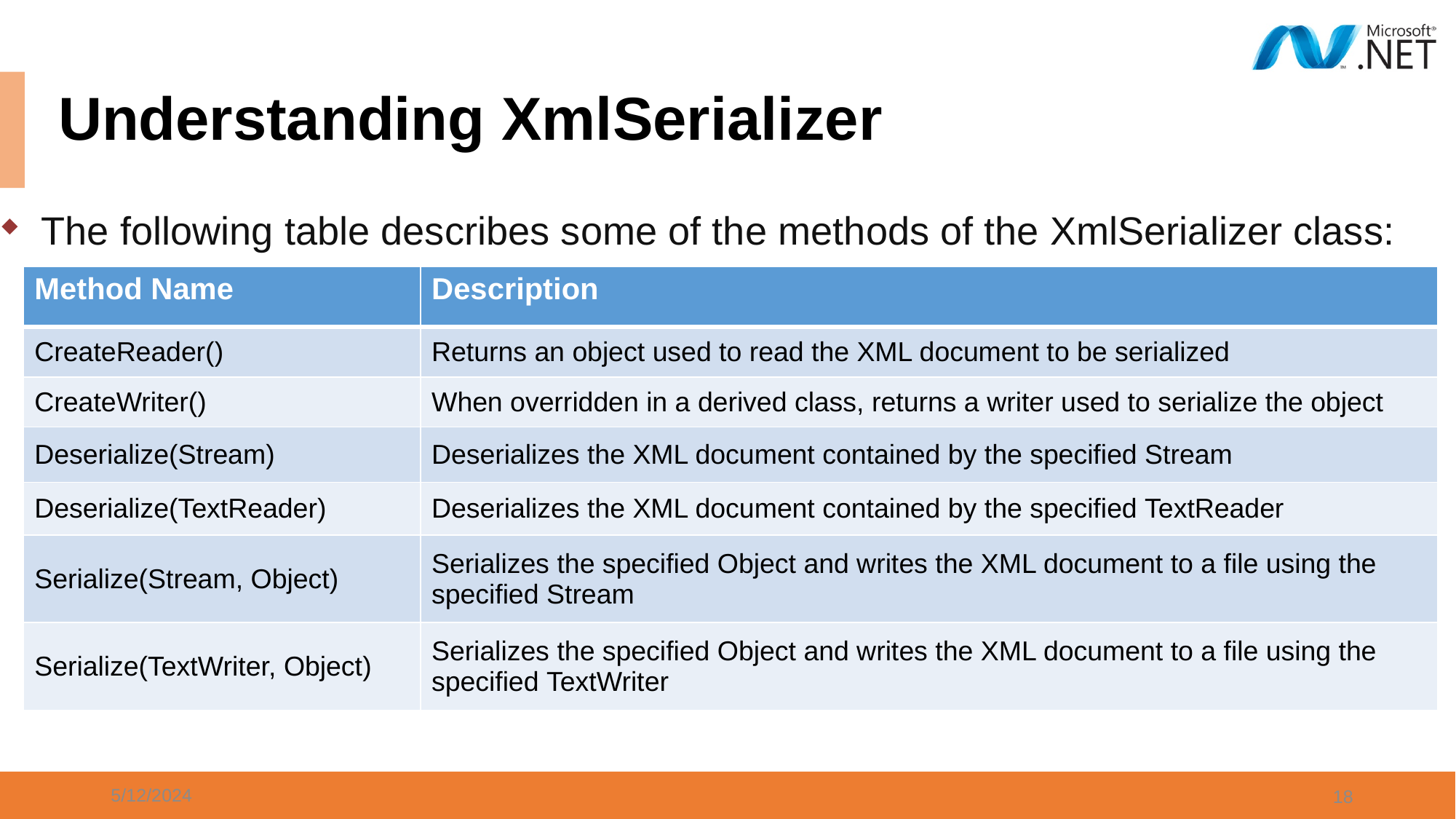

# Understanding XmlSerializer
The following table describes some of the methods of the XmlSerializer class:
| Method Name | Description |
| --- | --- |
| CreateReader() | Returns an object used to read the XML document to be serialized |
| CreateWriter() | When overridden in a derived class, returns a writer used to serialize the object |
| Deserialize(Stream) | Deserializes the XML document contained by the specified Stream |
| Deserialize(TextReader) | Deserializes the XML document contained by the specified TextReader |
| Serialize(Stream, Object) | Serializes the specified Object and writes the XML document to a file using the specified Stream |
| Serialize(TextWriter, Object) | Serializes the specified Object and writes the XML document to a file using the specified TextWriter |
5/12/2024
18